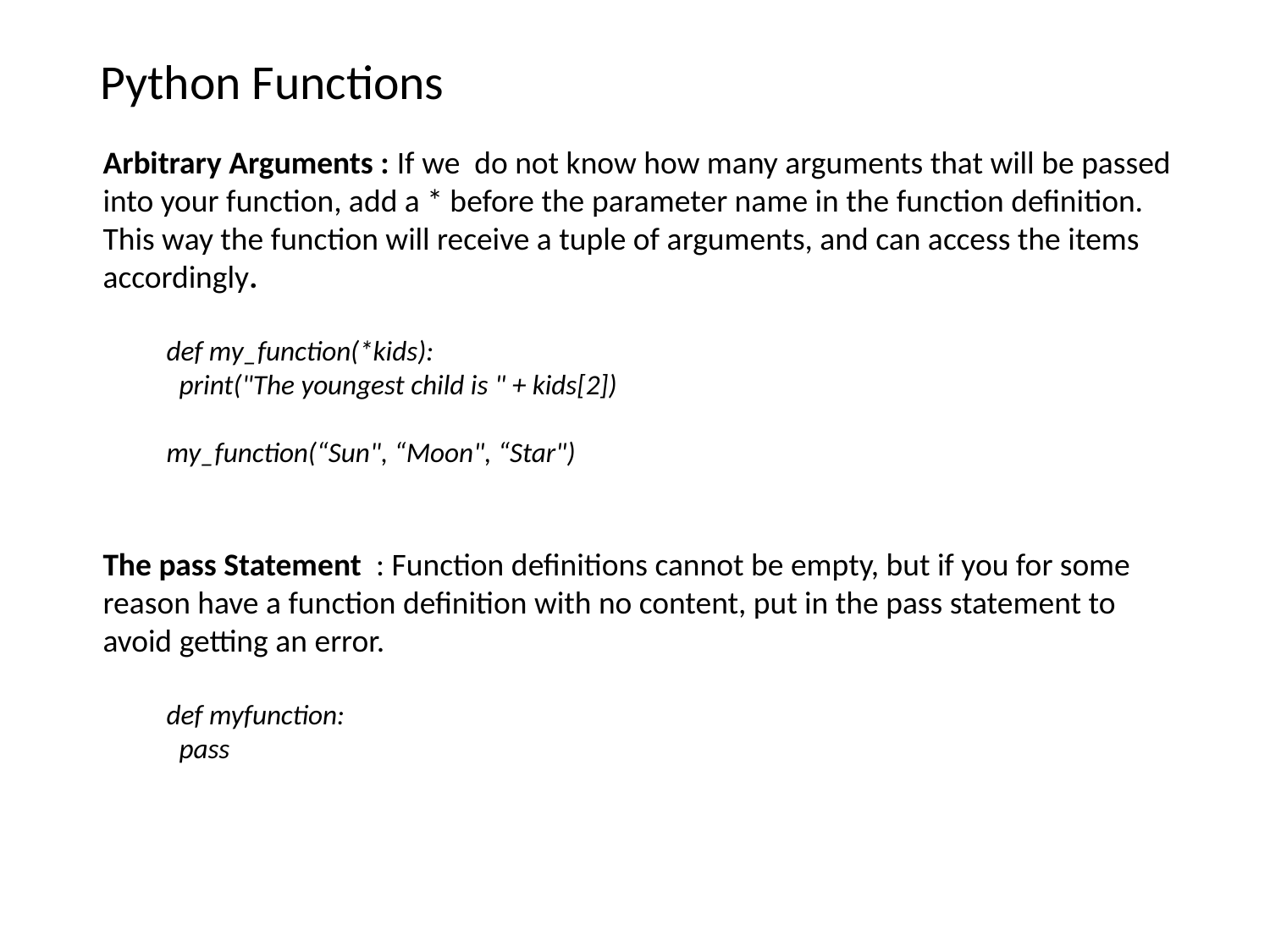

# Python Functions
Arbitrary Arguments : If we  do not know how many arguments that will be passed into your function, add a * before the parameter name in the function definition.
This way the function will receive a tuple of arguments, and can access the items accordingly.

def my_function(*kids):
  print("The youngest child is " + kids[2])

my_function(“Sun", “Moon", “Star")

The pass Statement  : Function definitions cannot be empty, but if you for some reason have a function definition with no content, put in the pass statement to avoid getting an error.

def myfunction:
  pass